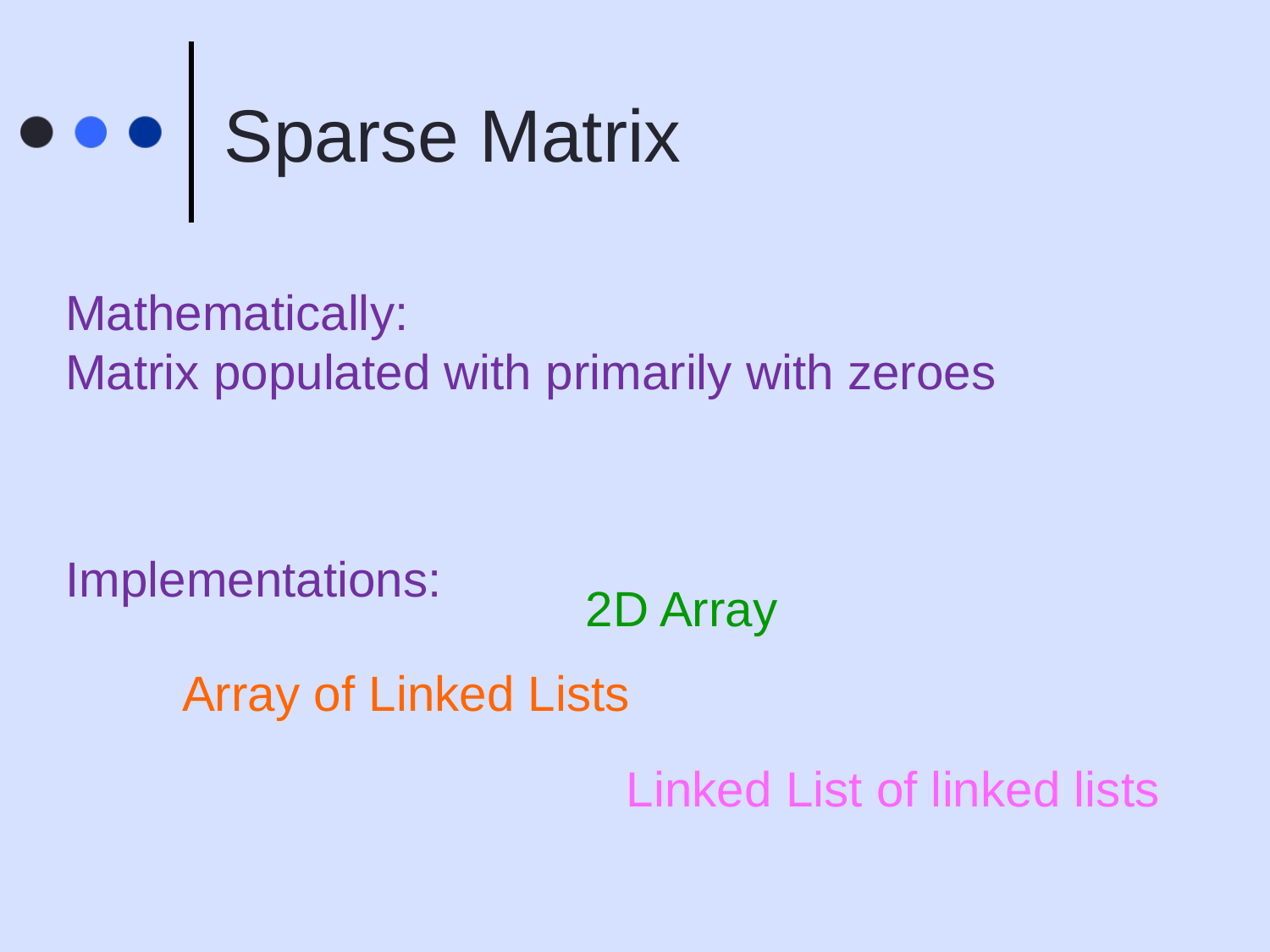

# Sparse Matrix
Mathematically:
Matrix populated with primarily with zeroes
Implementations:
2D Array
Array of Linked Lists
Linked List of linked lists